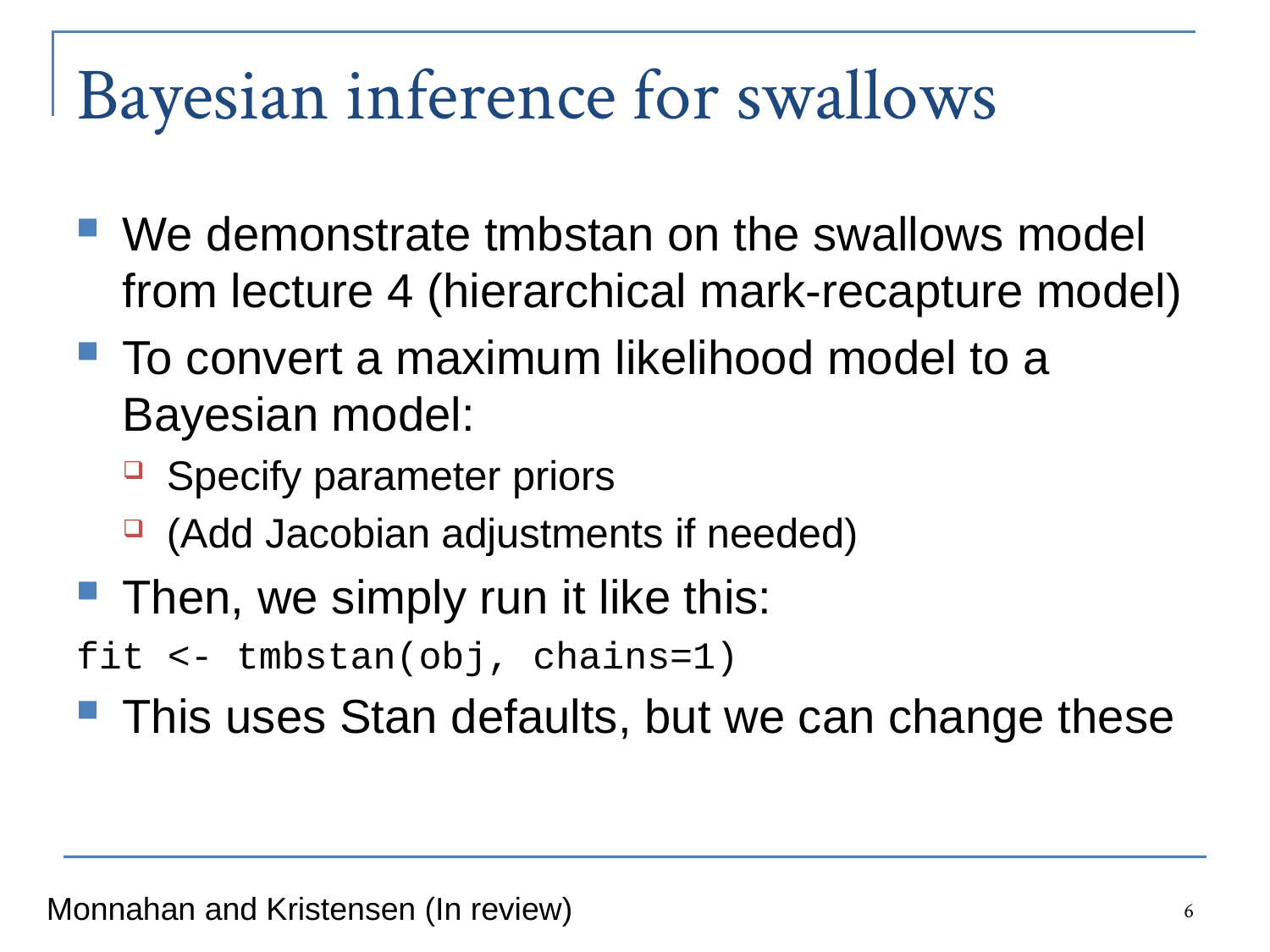

# Bayesian inference for swallows
We demonstrate tmbstan on the swallows model from lecture 4 (hierarchical mark-recapture model)
To convert a maximum likelihood model to a Bayesian model:
Specify parameter priors
(Add Jacobian adjustments if needed)
Then, we simply run it like this:
fit <- tmbstan(obj, chains=1)
This uses Stan defaults, but we can change these
6
Monnahan and Kristensen (In review)